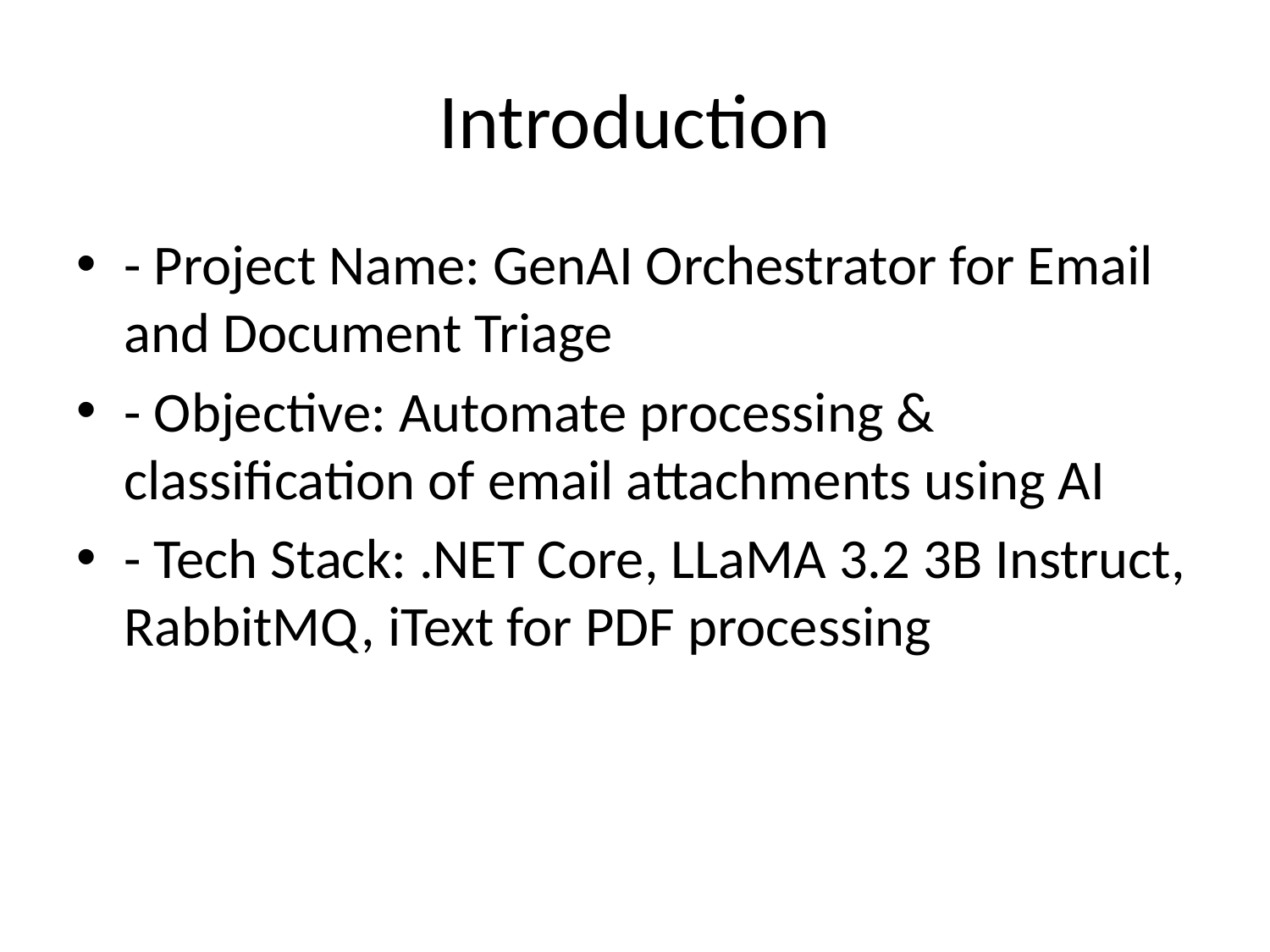

# Introduction
- Project Name: GenAI Orchestrator for Email and Document Triage
- Objective: Automate processing & classification of email attachments using AI
- Tech Stack: .NET Core, LLaMA 3.2 3B Instruct, RabbitMQ, iText for PDF processing